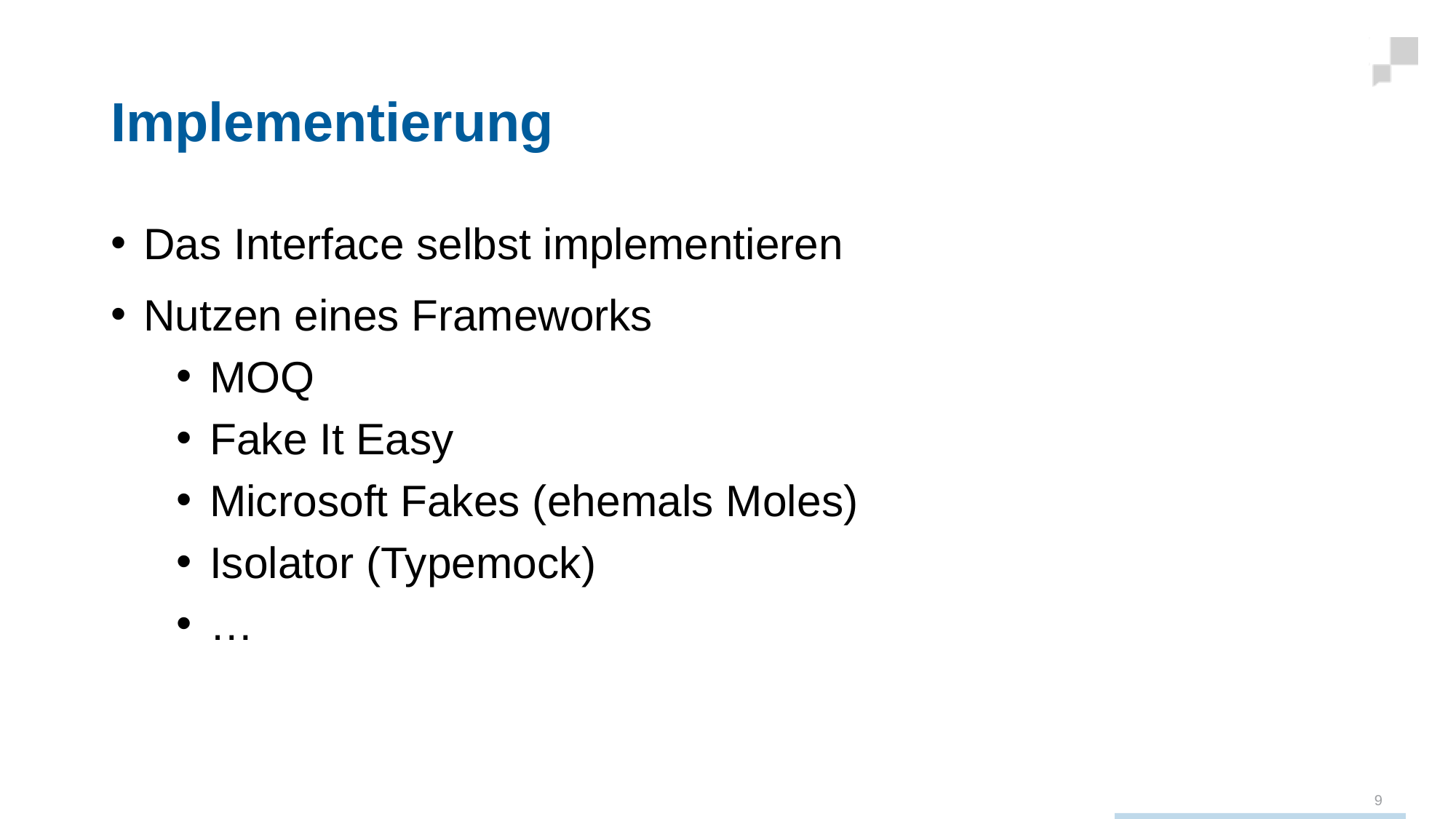

# Implementierung
Das Interface selbst implementieren
Nutzen eines Frameworks
MOQ
Fake It Easy
Microsoft Fakes (ehemals Moles)
Isolator (Typemock)
…